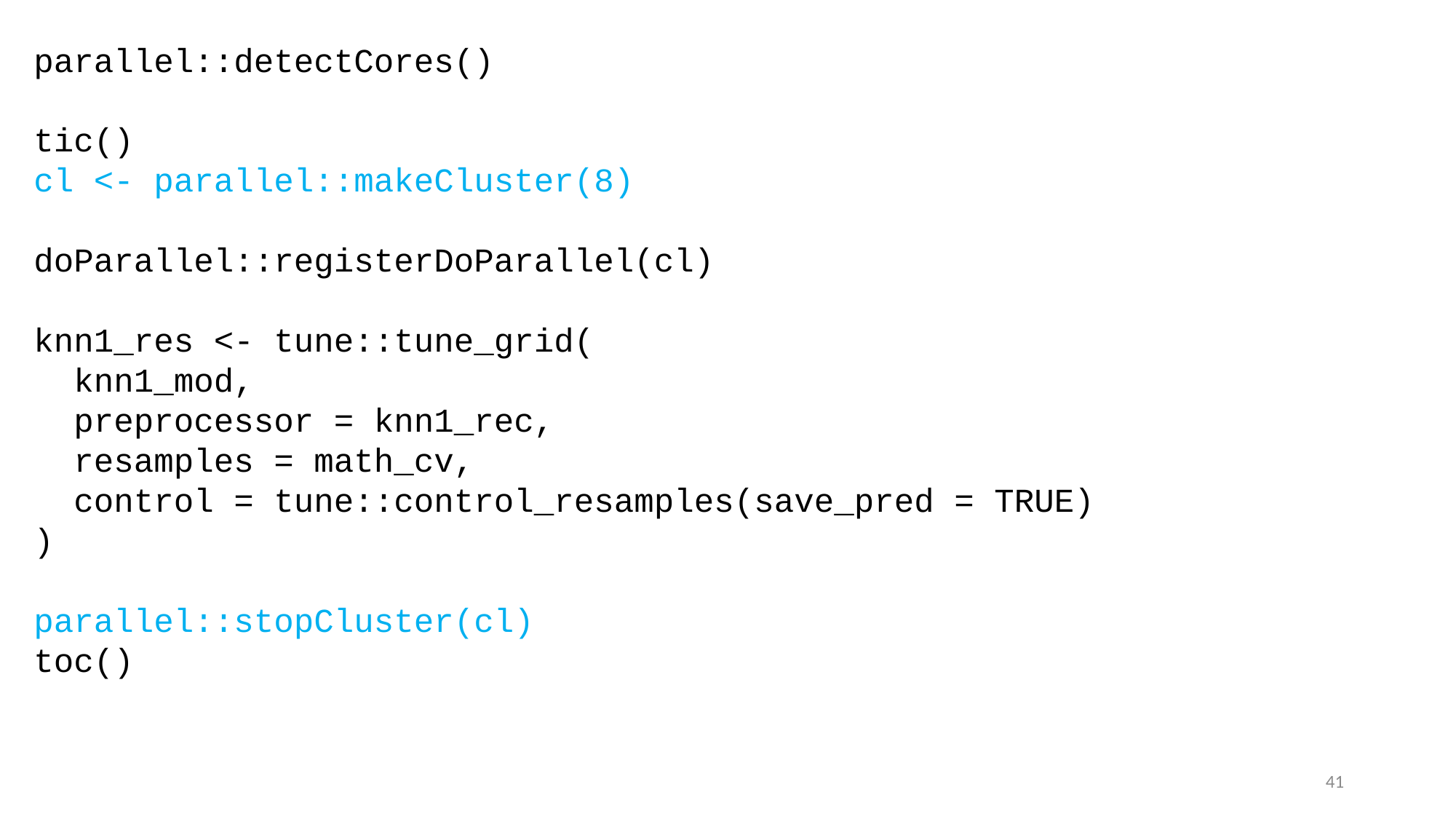

parallel::detectCores()

tic()
cl <- parallel::makeCluster(8)

doParallel::registerDoParallel(cl)

knn1_res <- tune::tune_grid(
  knn1_mod,
  preprocessor = knn1_rec,
  resamples = math_cv,
  control = tune::control_resamples(save_pred = TRUE)
)

parallel::stopCluster(cl)
toc()

41